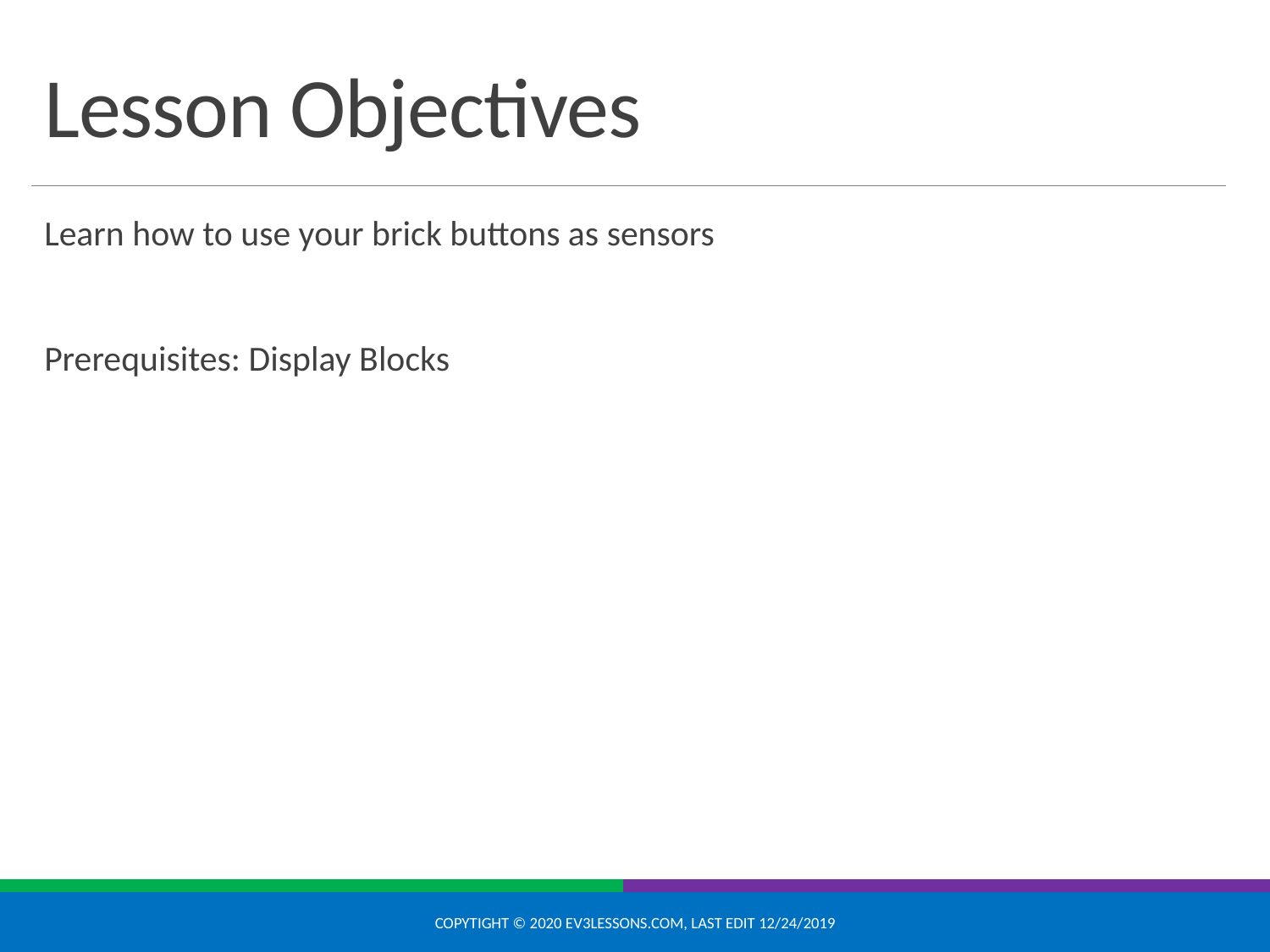

# Lesson Objectives
Learn how to use your brick buttons as sensors

Prerequisites: Display Blocks

Copytight © 2020 EV3Lessons.com, Last edit 12/24/2019